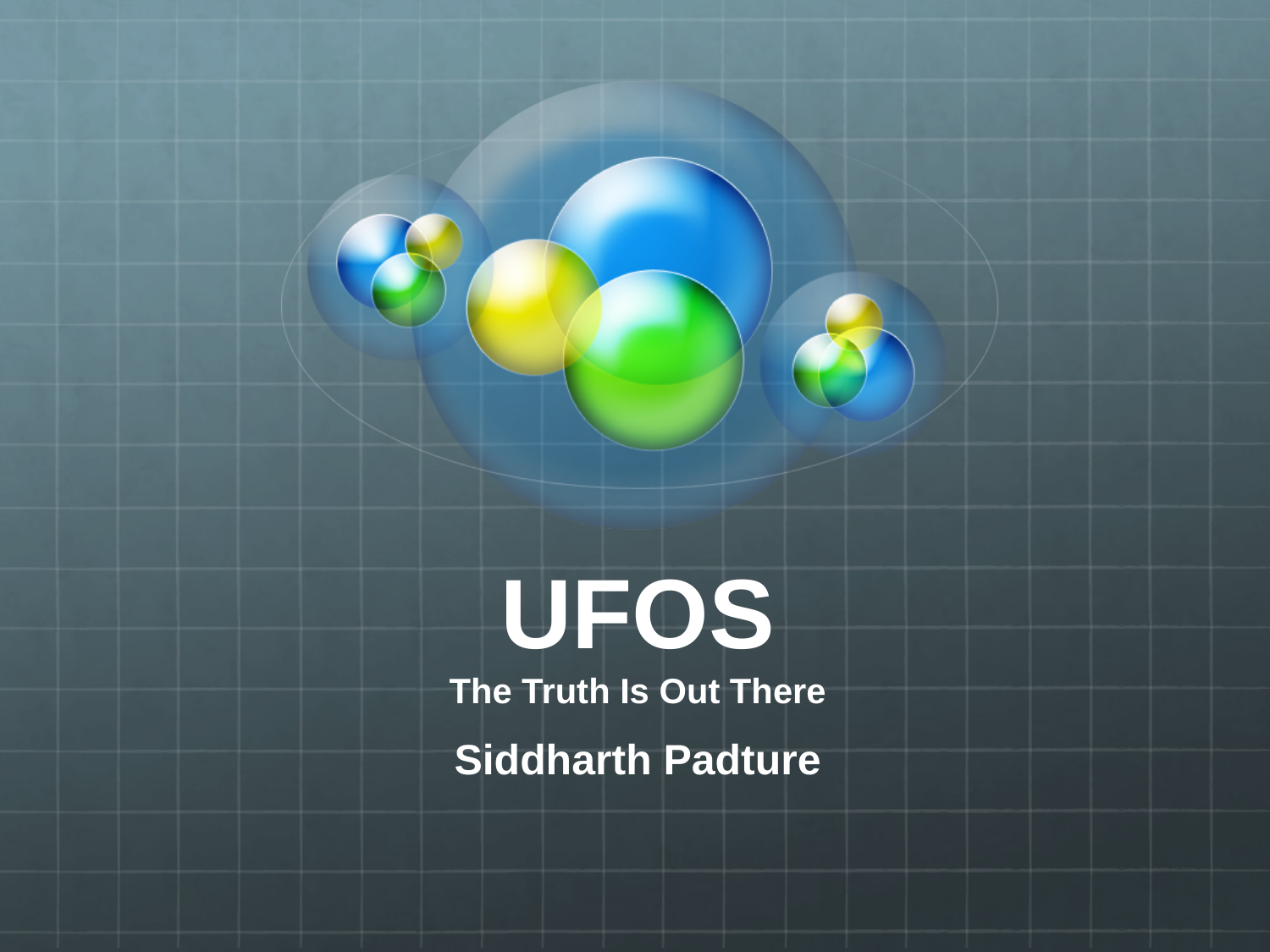

# UFOS The Truth Is Out There
Siddharth Padture